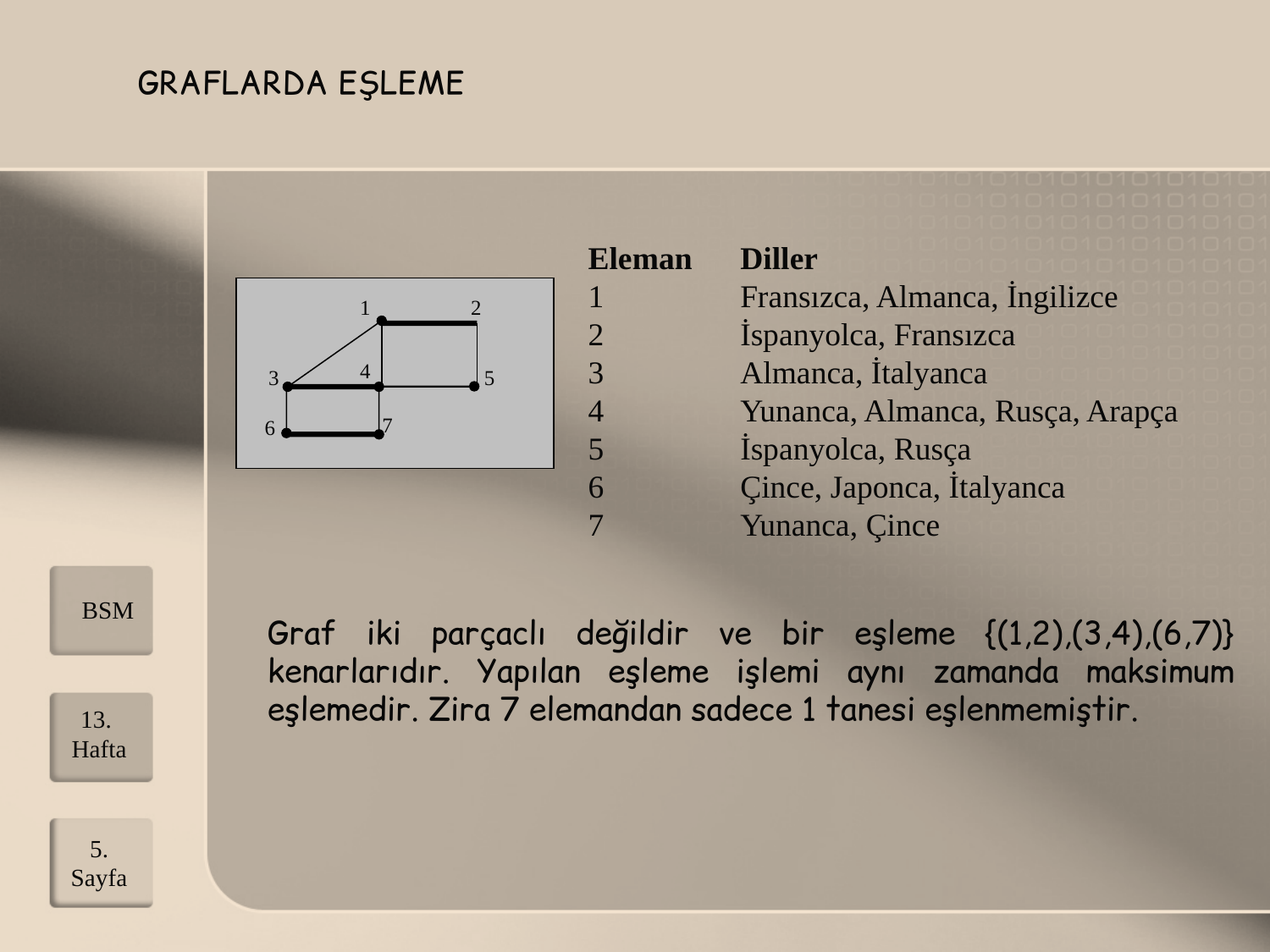

GRAFLARDA EŞLEME
Eleman    	Diller
1	Fransızca, Almanca, İngilizce
2	İspanyolca, Fransızca
3	Almanca, İtalyanca
4	Yunanca, Almanca, Rusça, Arapça
5	İspanyolca, Rusça
6	Çince, Japonca, İtalyanca
7	Yunanca, Çince

1
2

4
3
5

7
6

BSM
Graf iki parçaclı değildir ve bir eşleme {(1,2),(3,4),(6,7)} kenarlarıdır. Yapılan eşleme işlemi aynı zamanda maksimum eşlemedir. Zira 7 elemandan sadece 1 tanesi eşlenmemiştir.

13.  Hafta
5. Sayfa